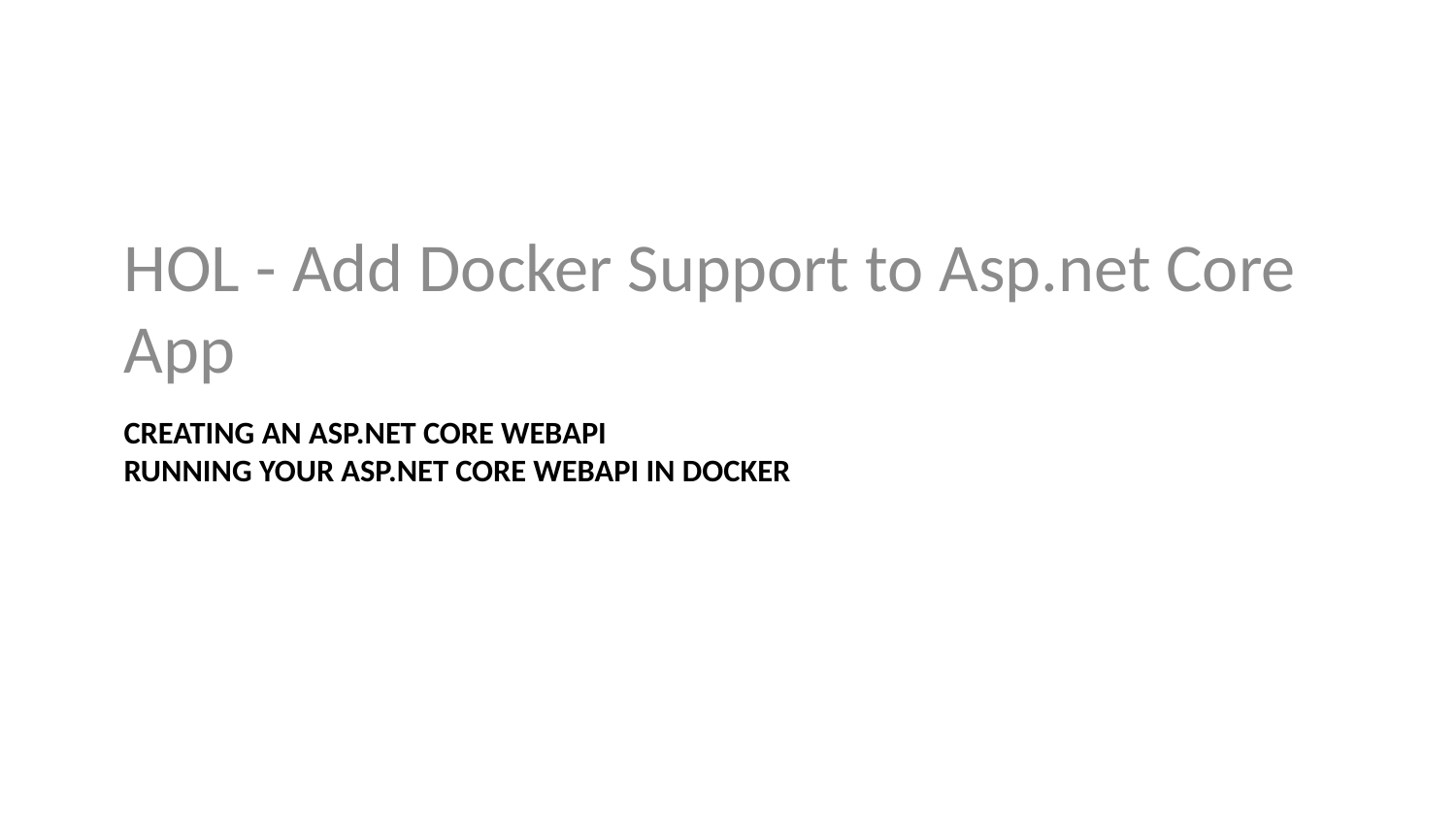

HOL - Add Docker Support to Asp.net Core App
# Creating an asp.net core WebAPI Running your asp.net core WebAPI in Docker